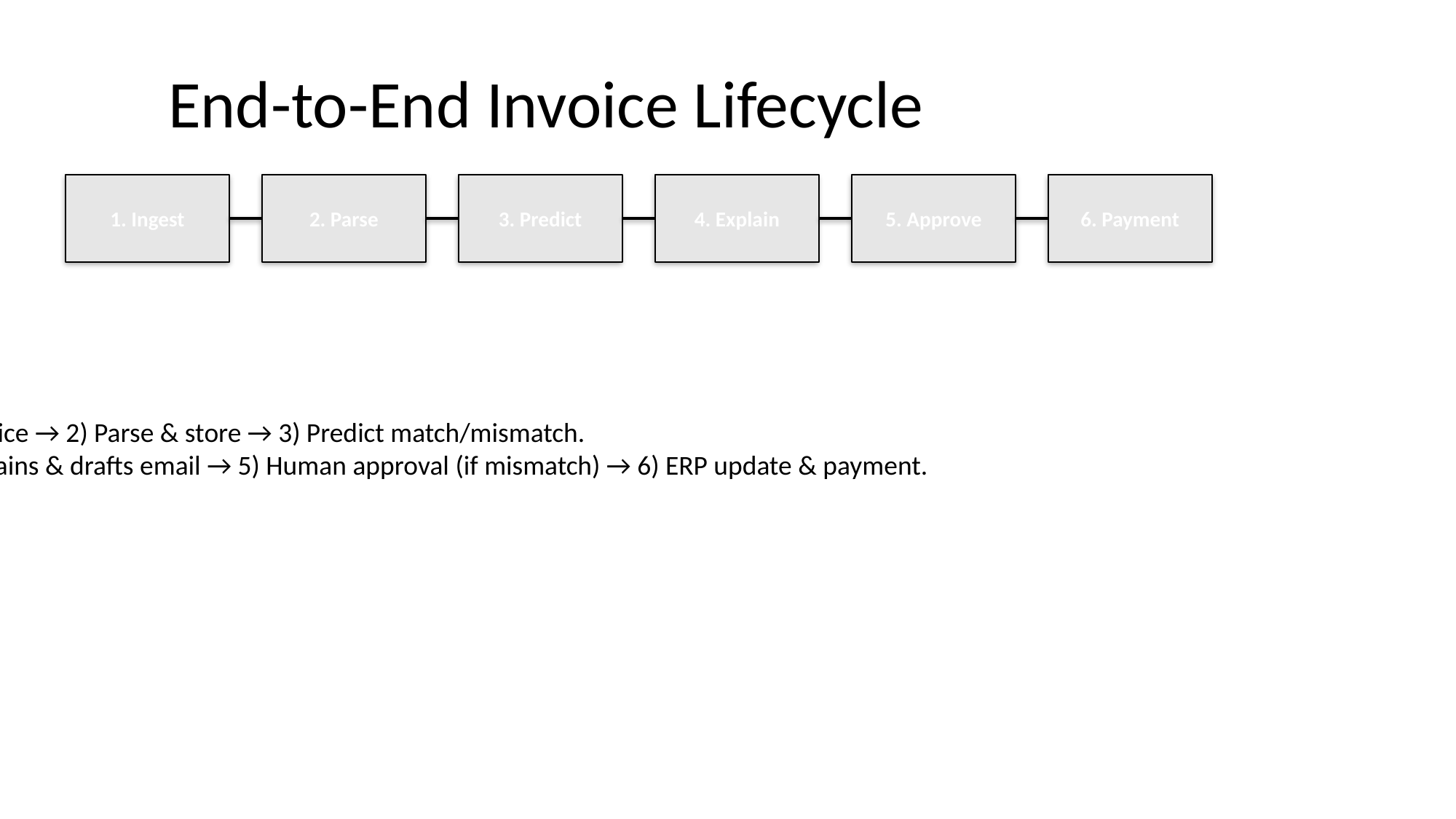

# End-to-End Invoice Lifecycle
1. Ingest
2. Parse
3. Predict
4. Explain
5. Approve
6. Payment
1) Ingest invoice → 2) Parse & store → 3) Predict match/mismatch.
4) Agent explains & drafts email → 5) Human approval (if mismatch) → 6) ERP update & payment.